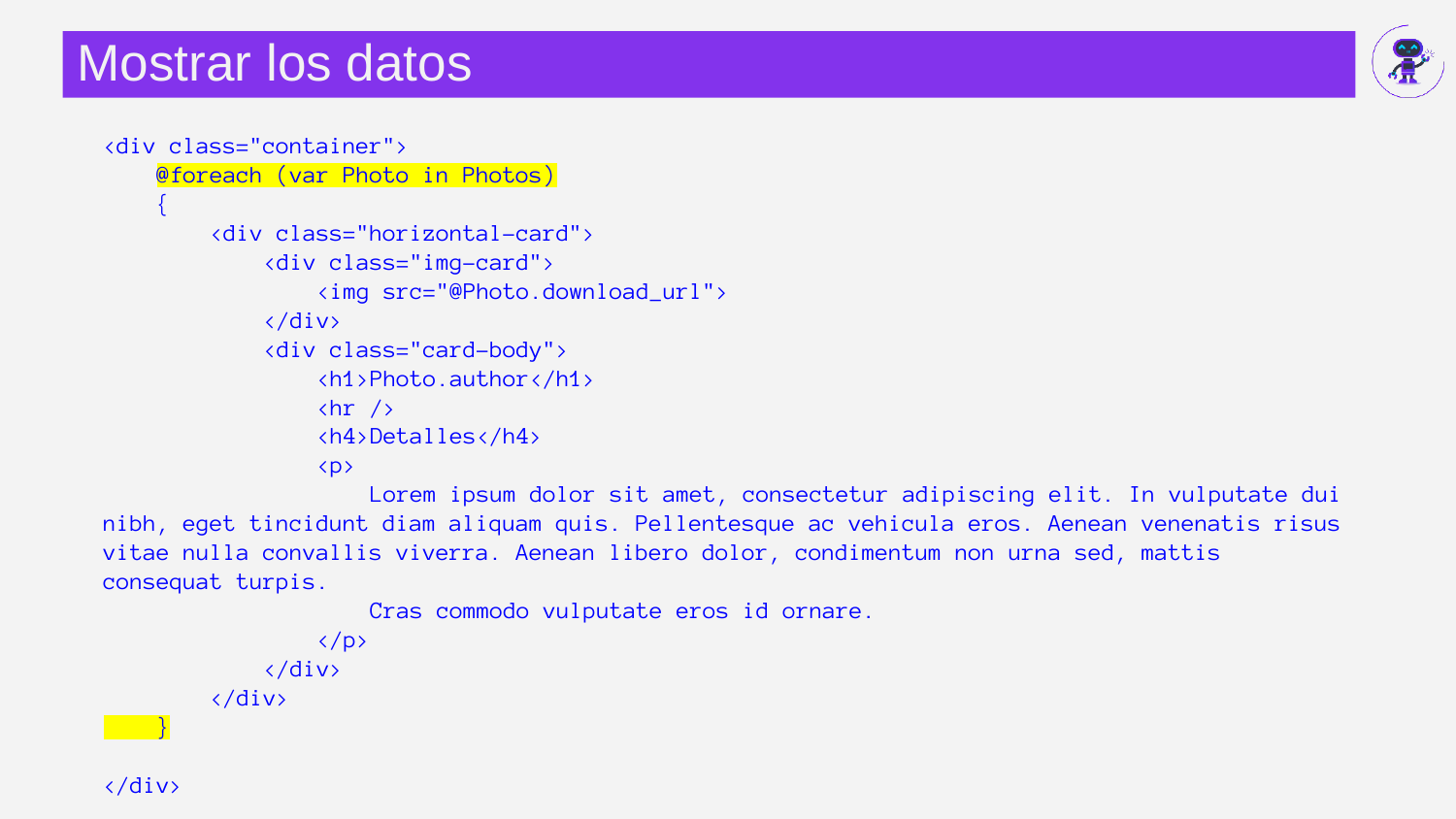

# Mostrar los datos
<div class="container">
    @foreach (var Photo in Photos)
    {
        <div class="horizontal-card">
            <div class="img-card">
                <img src="@Photo.download_url">
            </div>
            <div class="card-body">
                <h1>Photo.author</h1>
                <hr />
                <h4>Detalles</h4>
                <p>
                    Lorem ipsum dolor sit amet, consectetur adipiscing elit. In vulputate dui nibh, eget tincidunt diam aliquam quis. Pellentesque ac vehicula eros. Aenean venenatis risus vitae nulla convallis viverra. Aenean libero dolor, condimentum non urna sed, mattis consequat turpis.
                    Cras commodo vulputate eros id ornare.
                </p>
            </div>
        </div>
    }

</div>